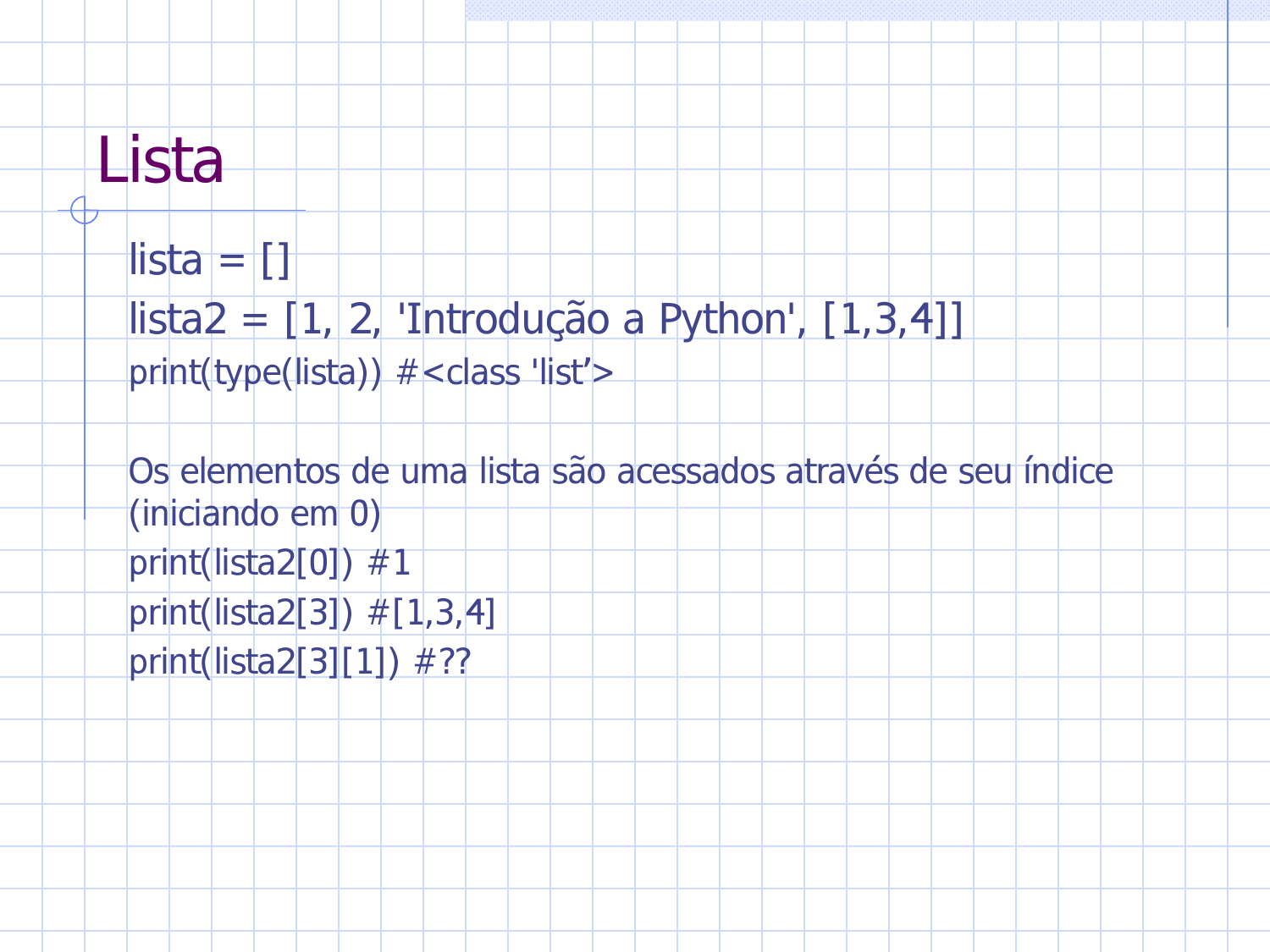

# Lista
lista = []
lista2 = [1, 2, 'Introdução a Python', [1,3,4]]
print(type(lista)) #<class 'list’>

Os elementos de uma lista são acessados através de seu índice (iniciando em 0)
print(lista2[0]) #1
print(lista2[3]) #[1,3,4]
print(lista2[3][1]) #??